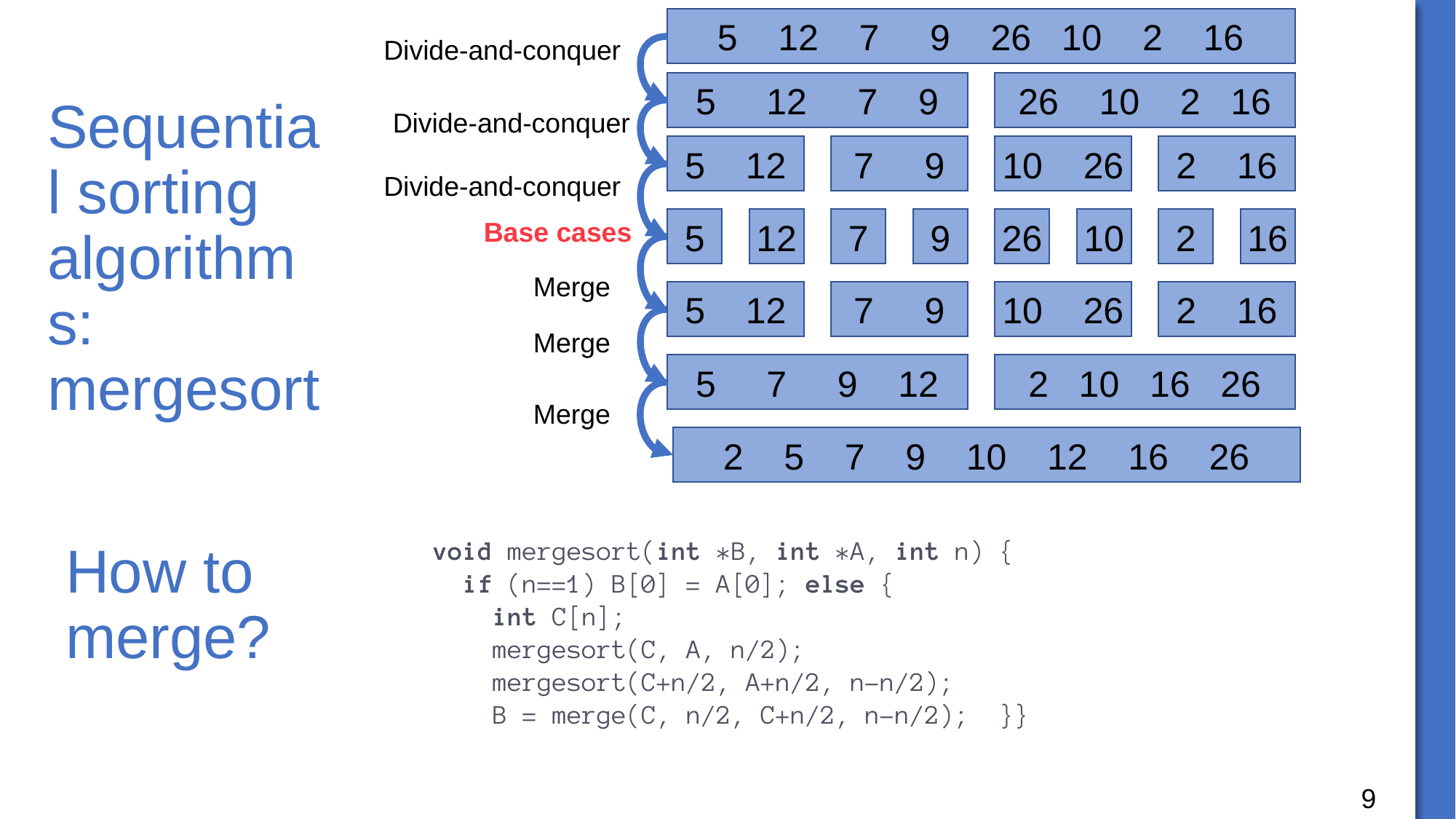

5    12    7     9    26   10    2    16
Divide-and-conquer
# Sequential sorting algorithms: mergesort
5     12     7    9
26    10    2   16
Divide-and-conquer
5    12
7     9
10    26
2    16
Divide-and-conquer
Base cases
5
12
7
9
26
10
2
16
Merge
5    12
7     9
10    26
2    16
Merge
5     7     9    12
2   10   16   26
Merge
2    5    7    9    10    12    16    26
How to merge?
void mergesort(int *B, int *A, int n) {
  if (n==1) B[0] = A[0]; else {
    int C[n];
    mergesort(C, A, n/2);
    mergesort(C+n/2, A+n/2, n-n/2);
    B = merge(C, n/2, C+n/2, n-n/2);  }}
9